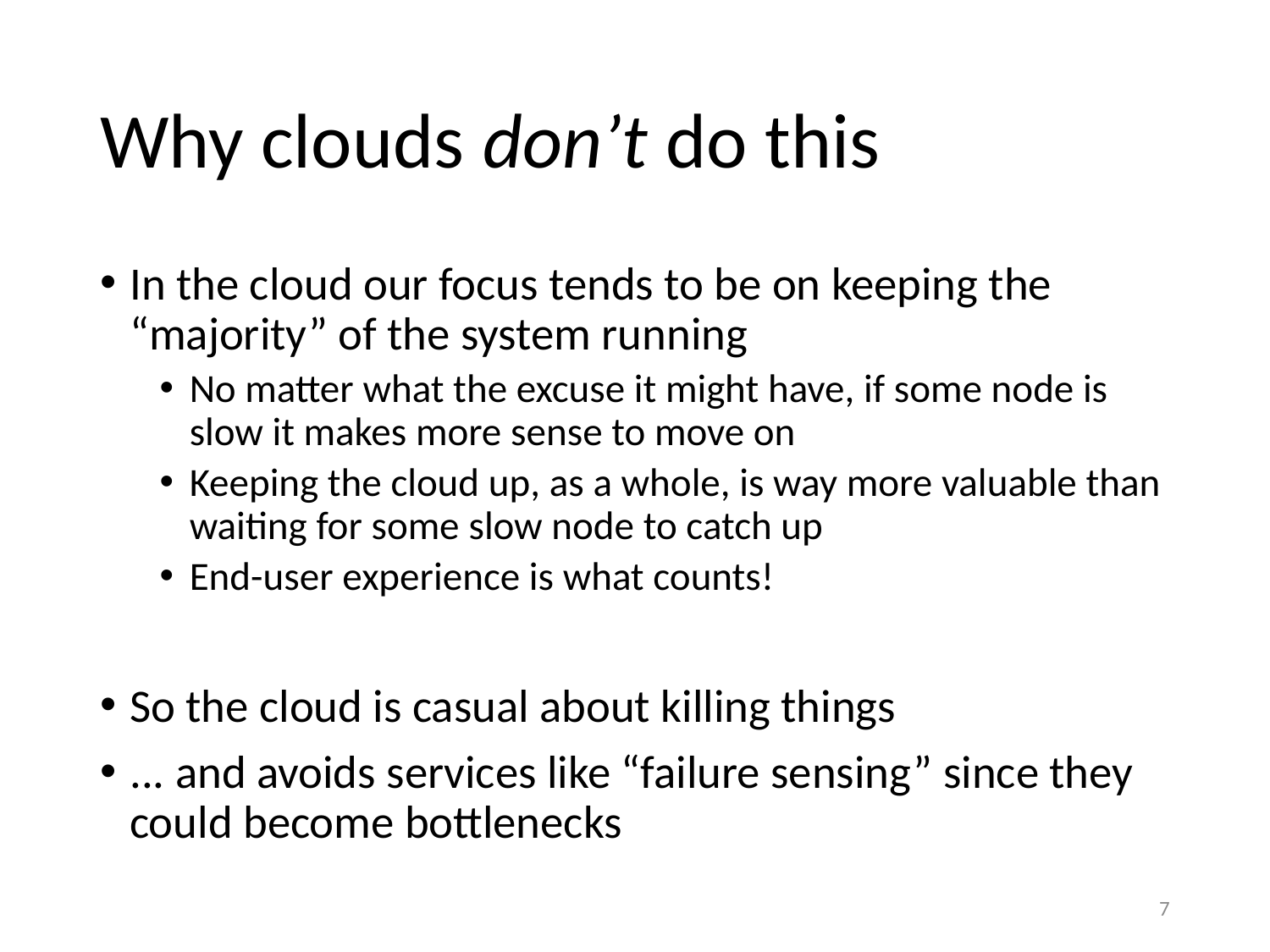

# Why clouds don’t do this
In the cloud our focus tends to be on keeping the “majority” of the system running
No matter what the excuse it might have, if some node is slow it makes more sense to move on
Keeping the cloud up, as a whole, is way more valuable than waiting for some slow node to catch up
End-user experience is what counts!

So the cloud is casual about killing things
... and avoids services like “failure sensing” since they could become bottlenecks
7